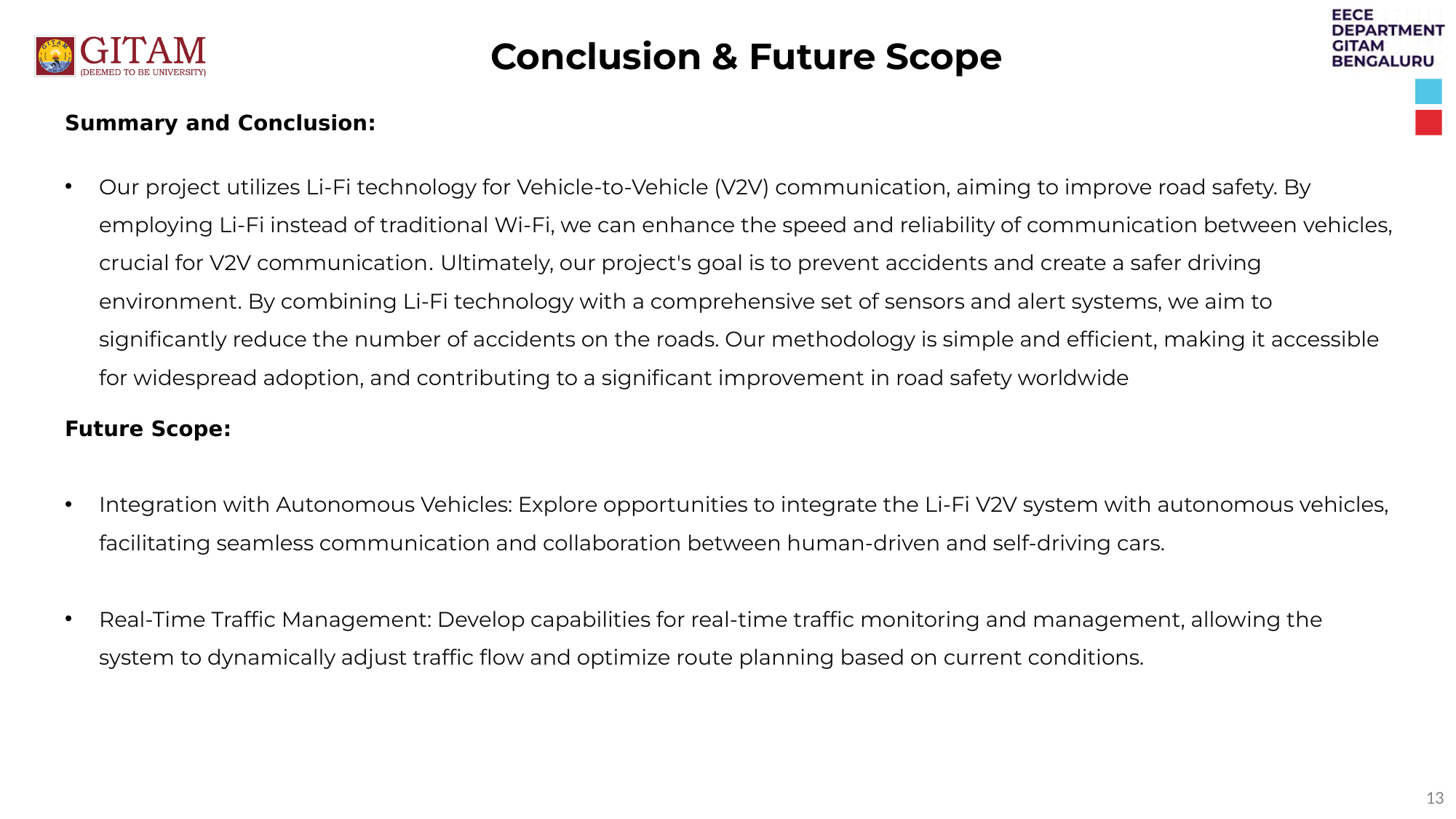

Conclusion & Future Scope
Summary and Conclusion:

Our project utilizes Li-Fi technology for Vehicle-to-Vehicle (V2V) communication, aiming to improve road safety. By employing Li-Fi instead of traditional Wi-Fi, we can enhance the speed and reliability of communication between vehicles, crucial for V2V communication. Ultimately, our project's goal is to prevent accidents and create a safer driving environment. By combining Li-Fi technology with a comprehensive set of sensors and alert systems, we aim to significantly reduce the number of accidents on the roads. Our methodology is simple and efficient, making it accessible for widespread adoption, and contributing to a significant improvement in road safety worldwide

Future Scope:

Integration with Autonomous Vehicles: Explore opportunities to integrate the Li-Fi V2V system with autonomous vehicles, facilitating seamless communication and collaboration between human-driven and self-driving cars.

Real-Time Traffic Management: Develop capabilities for real-time traffic monitoring and management, allowing the system to dynamically adjust traffic flow and optimize route planning based on current conditions.

13